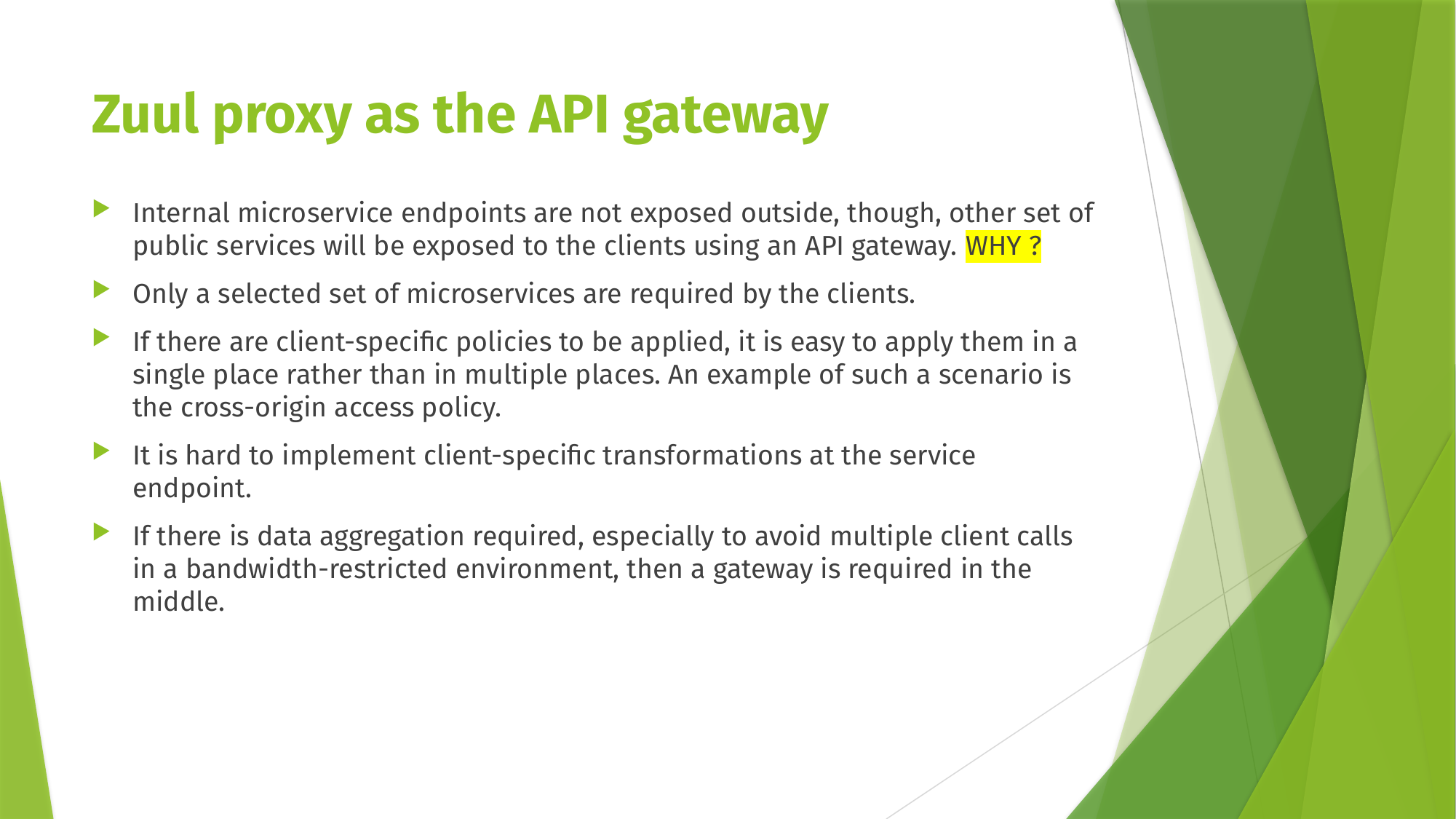

# Zuul proxy as the API gateway
Internal microservice endpoints are not exposed outside, though, other set of public services will be exposed to the clients using an API gateway. WHY ?
Only a selected set of microservices are required by the clients.
If there are client-specific policies to be applied, it is easy to apply them in a single place rather than in multiple places. An example of such a scenario is the cross-origin access policy.
It is hard to implement client-specific transformations at the service endpoint.
If there is data aggregation required, especially to avoid multiple client calls in a bandwidth-restricted environment, then a gateway is required in the middle.